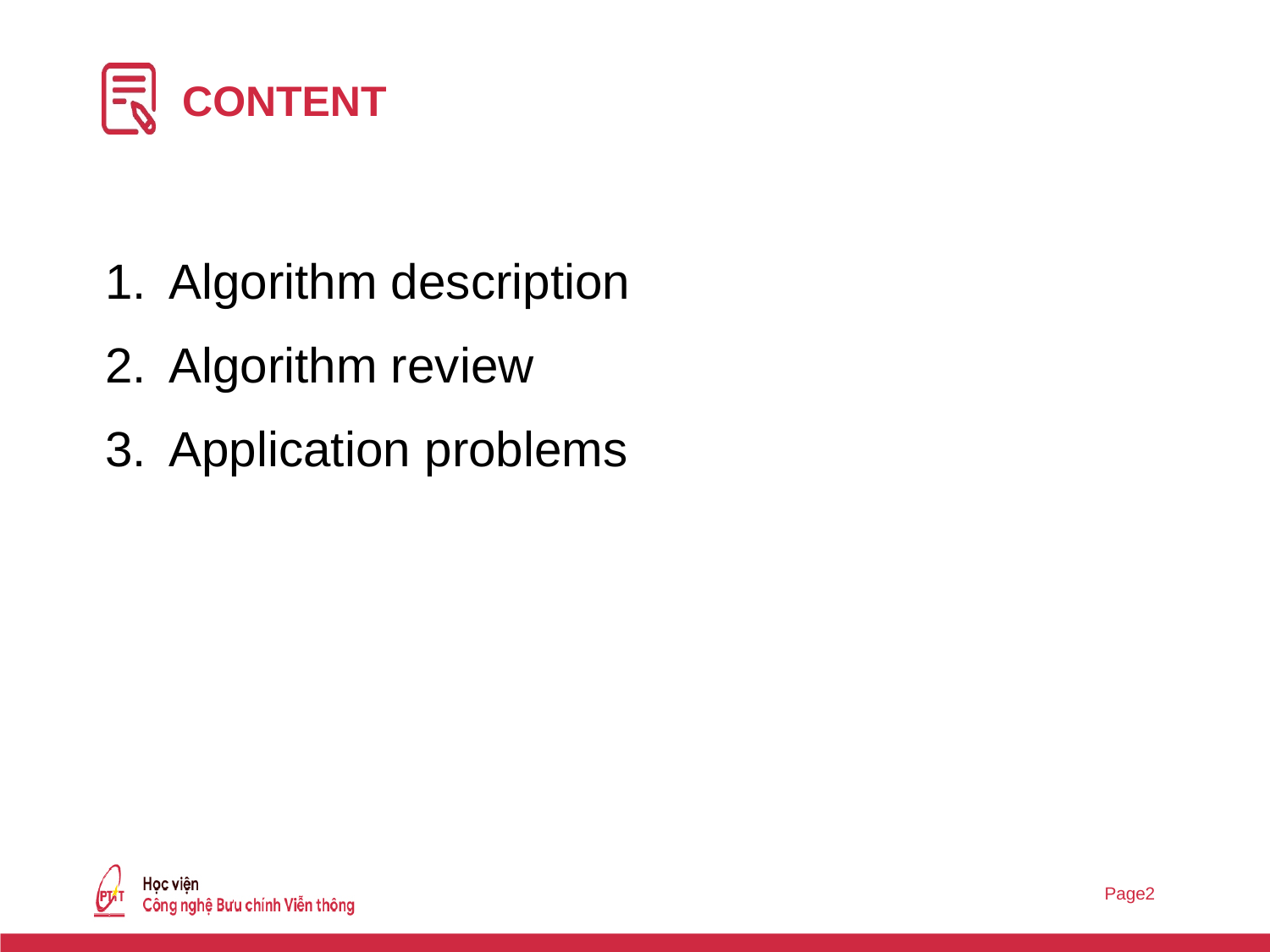

24/12/2022
# CONTENT
Algorithm description
Algorithm review
Application problems